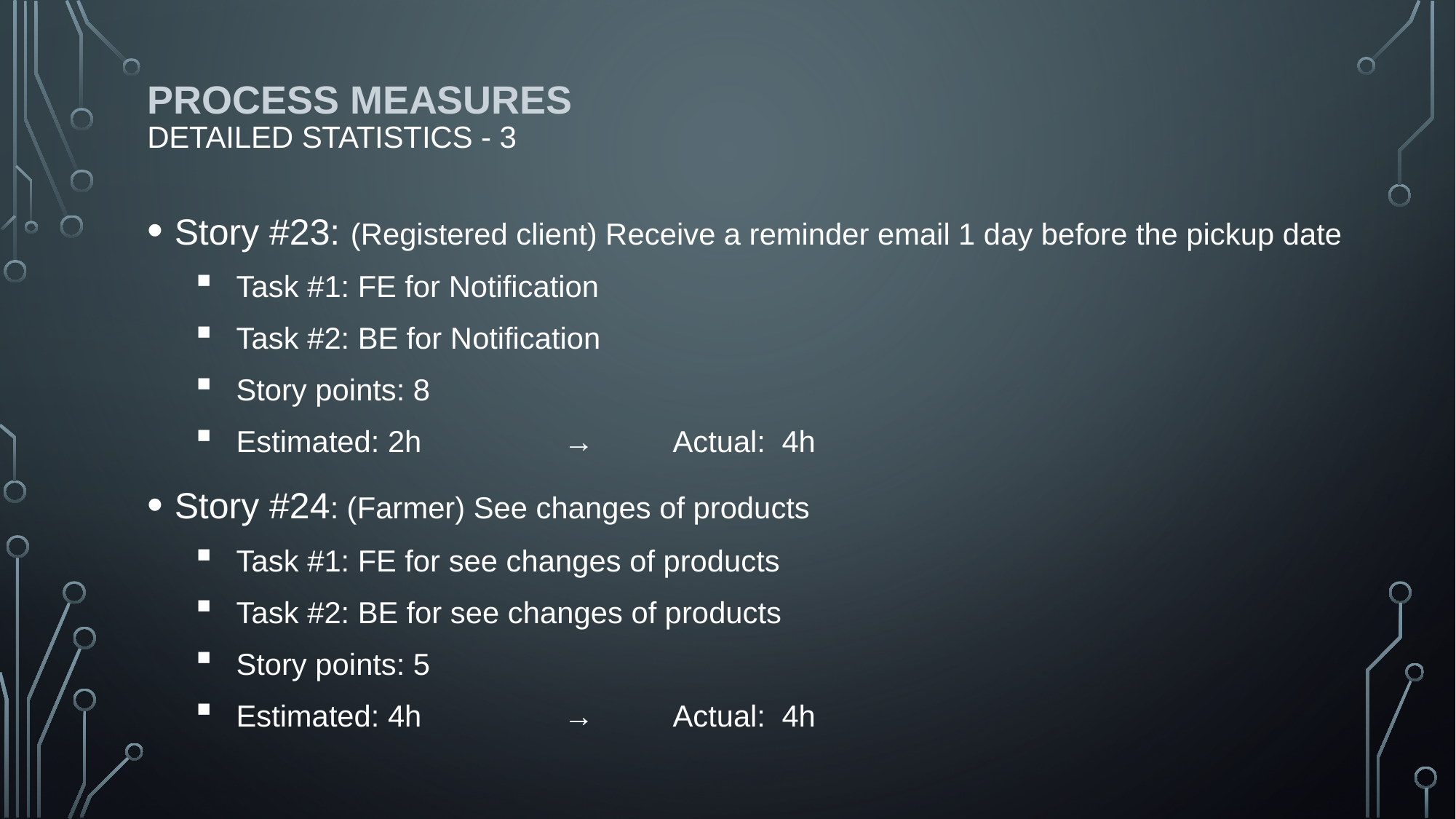

# PROCESS MEASURES detailed statistics - 3
Story #23: (Registered client) Receive a reminder email 1 day before the pickup date
Task #1: FE for Notification
Task #2: BE for Notification
Story points: 8
Estimated: 2h		→	Actual:	4h
Story #24: (Farmer) See changes of products
Task #1: FE for see changes of products
Task #2: BE for see changes of products
Story points: 5
Estimated: 4h		→	Actual:	4h